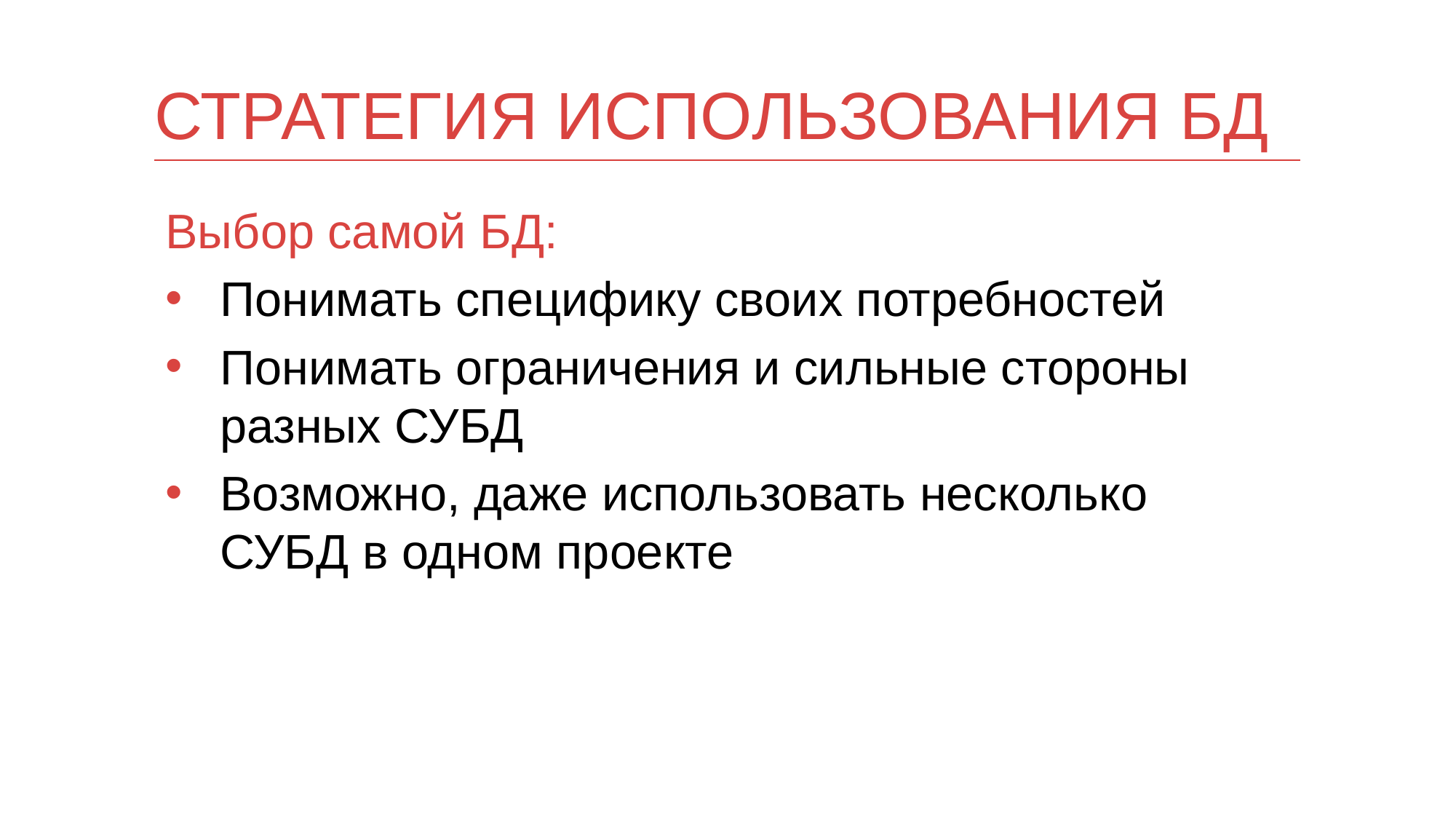

# Стратегия использования БД
Выбор самой БД:
Понимать специфику своих потребностей
Понимать ограничения и сильные стороны разных СУБД
Возможно, даже использовать несколько СУБД в одном проекте